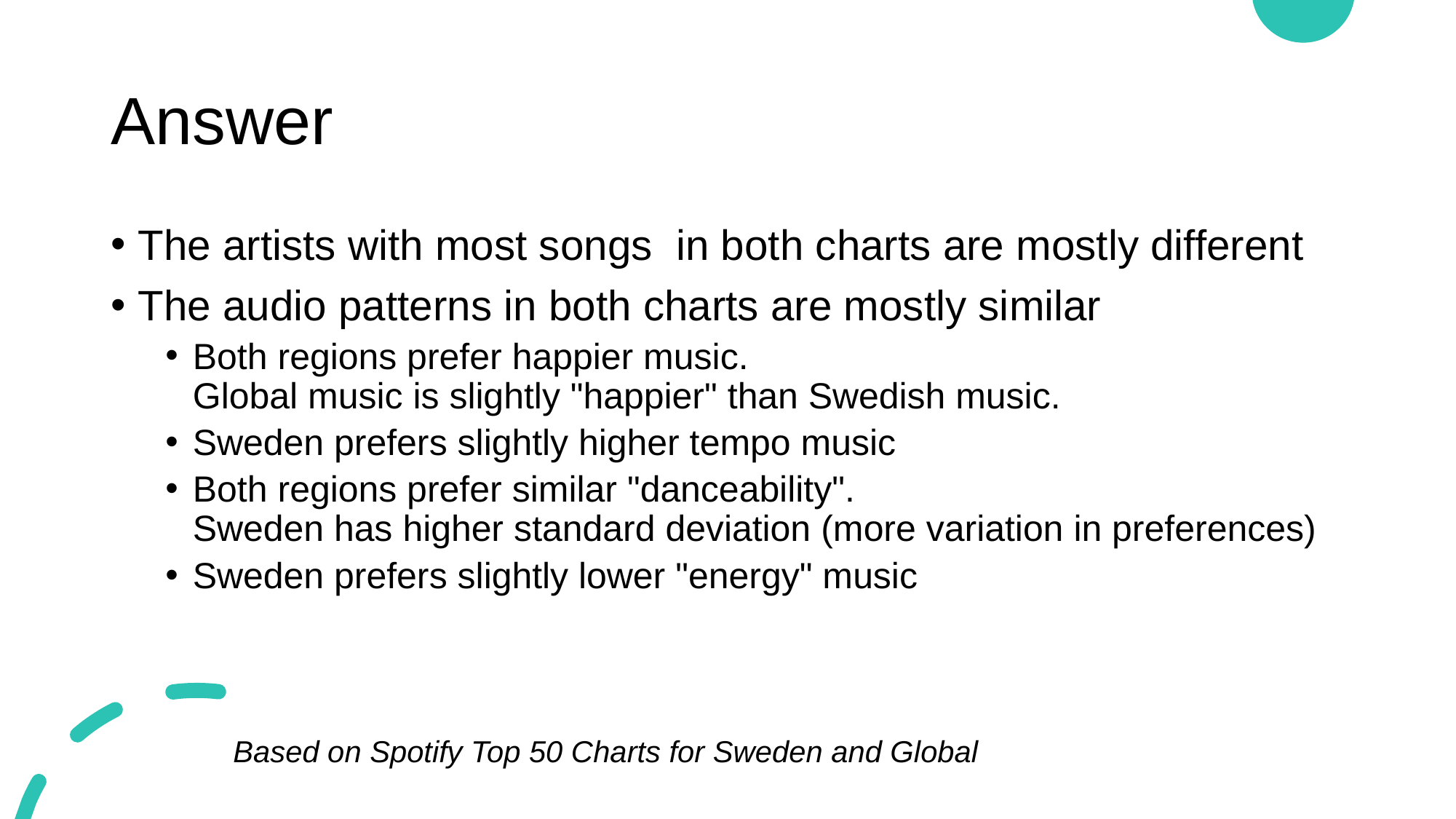

# Answer
The artists with most songs  in both charts are mostly different
The audio patterns in both charts are mostly similar
Both regions prefer happier music.
Global music is slightly "happier" than Swedish music.
Sweden prefers slightly higher tempo music
Both regions prefer similar "danceability".
Sweden has higher standard deviation (more variation in preferences)
Sweden prefers slightly lower "energy" music

Based on Spotify Top 50 Charts for Sweden and Global